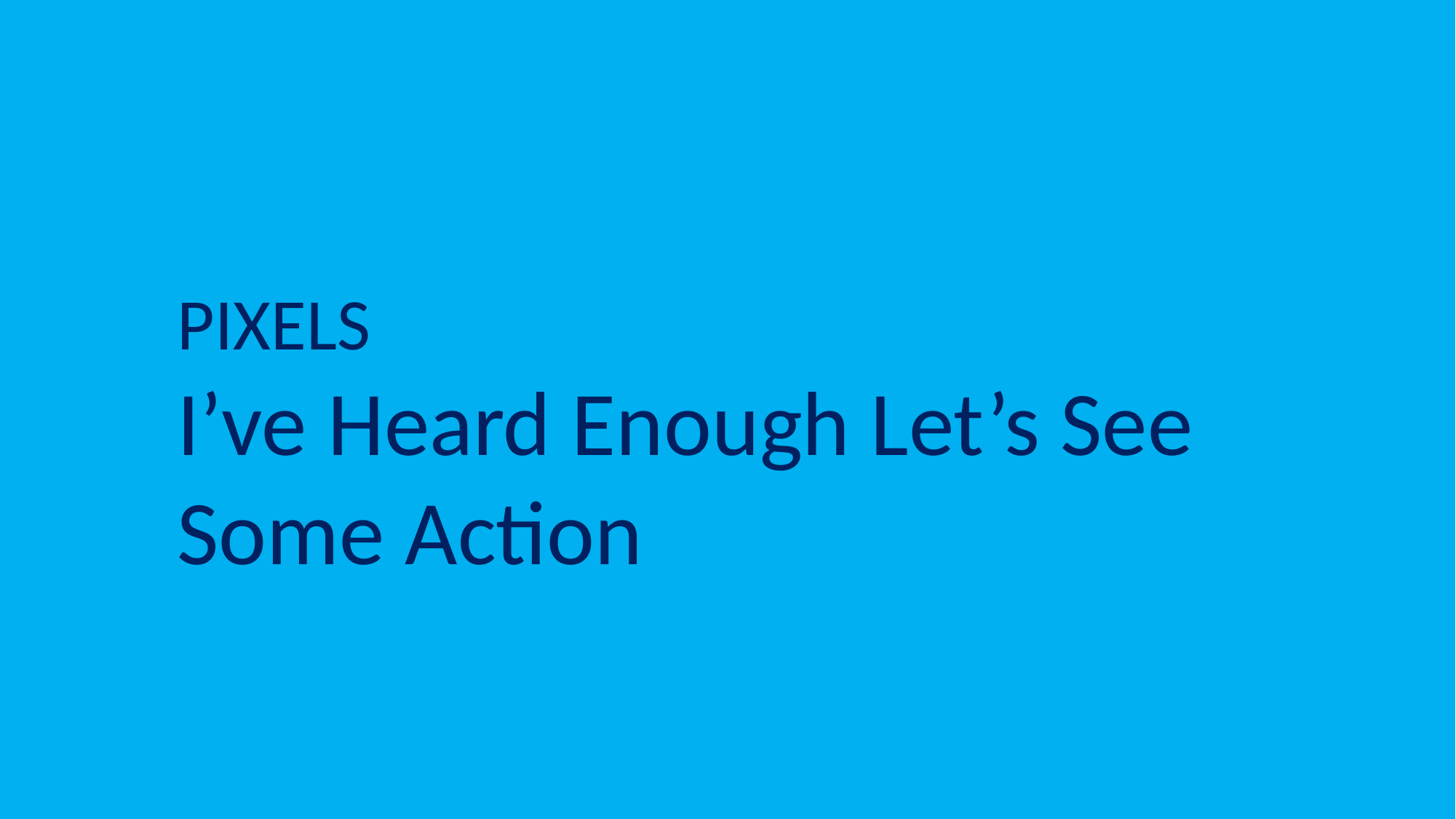

PIXELS
I’ve Heard Enough Let’s See Some Action